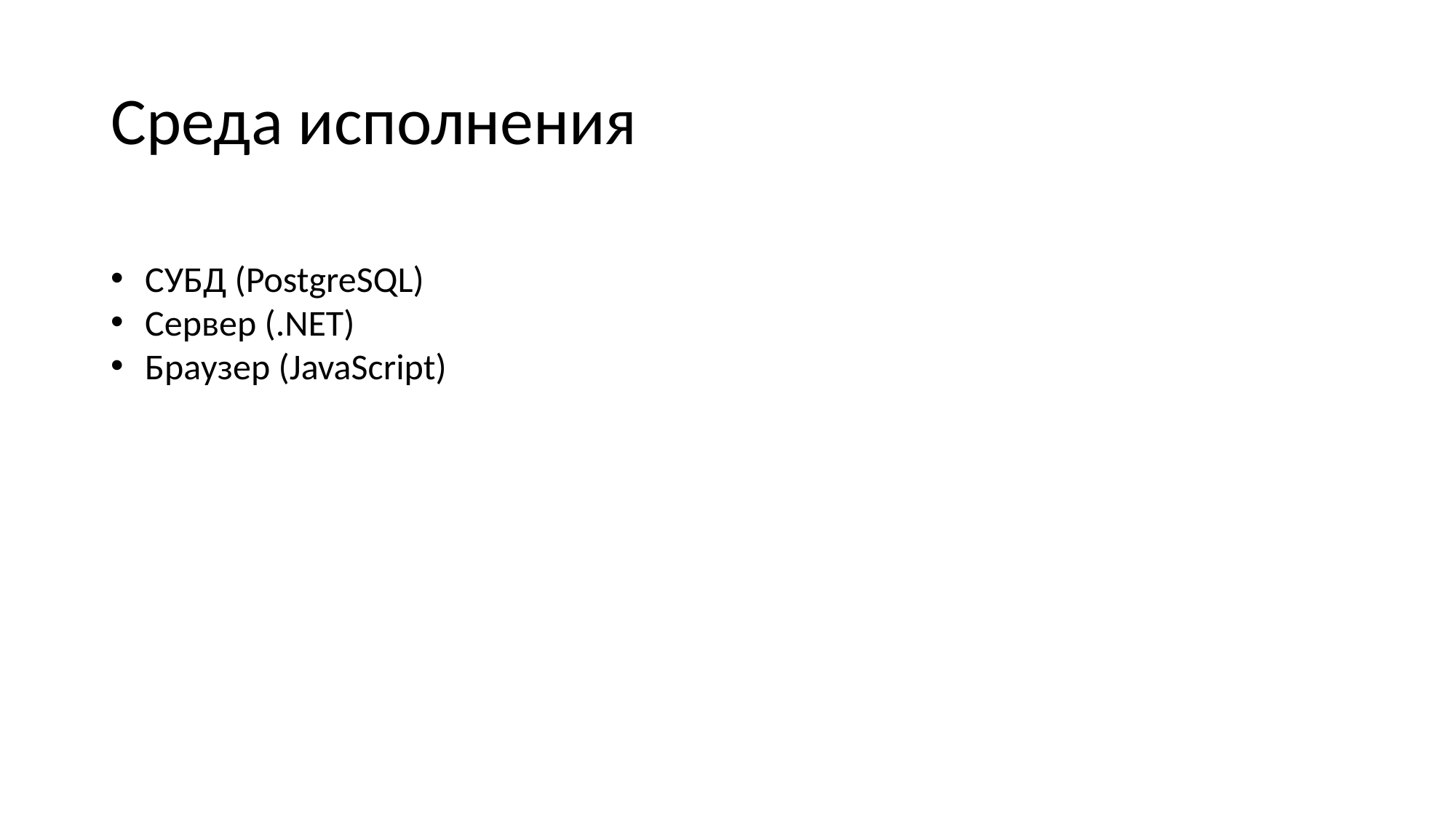

# Среда исполнения
СУБД (PostgreSQL)
Сервер (.NET)
Браузер (JavaScript)